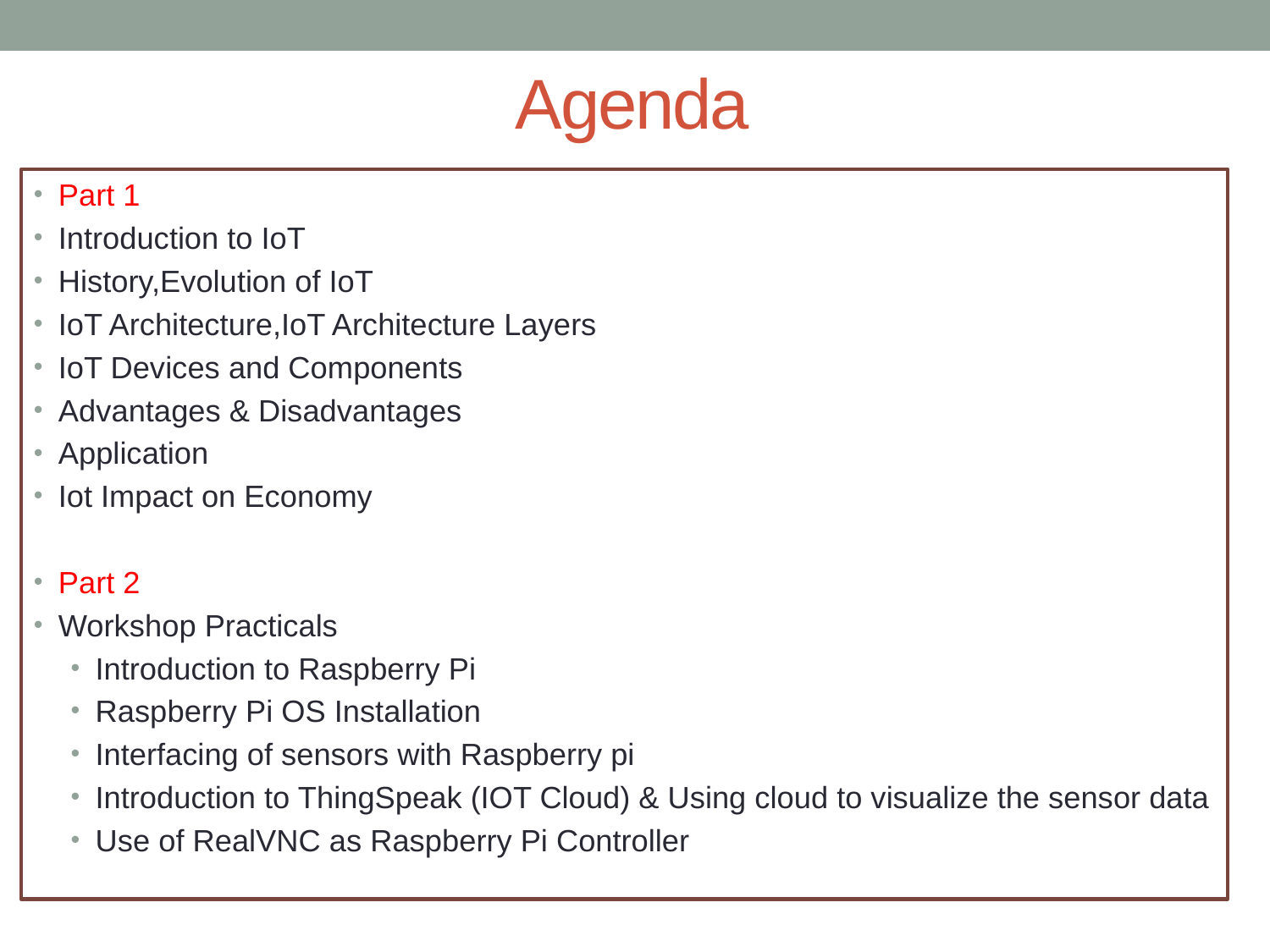

# Agenda
Part 1
Introduction to IoT
History,Evolution of IoT
IoT Architecture,IoT Architecture Layers
IoT Devices and Components
Advantages & Disadvantages
Application
Iot Impact on Economy

Part 2
Workshop Practicals
Introduction to Raspberry Pi
Raspberry Pi OS Installation
Interfacing of sensors with Raspberry pi
Introduction to ThingSpeak (IOT Cloud) & Using cloud to visualize the sensor data
Use of RealVNC as Raspberry Pi Controller